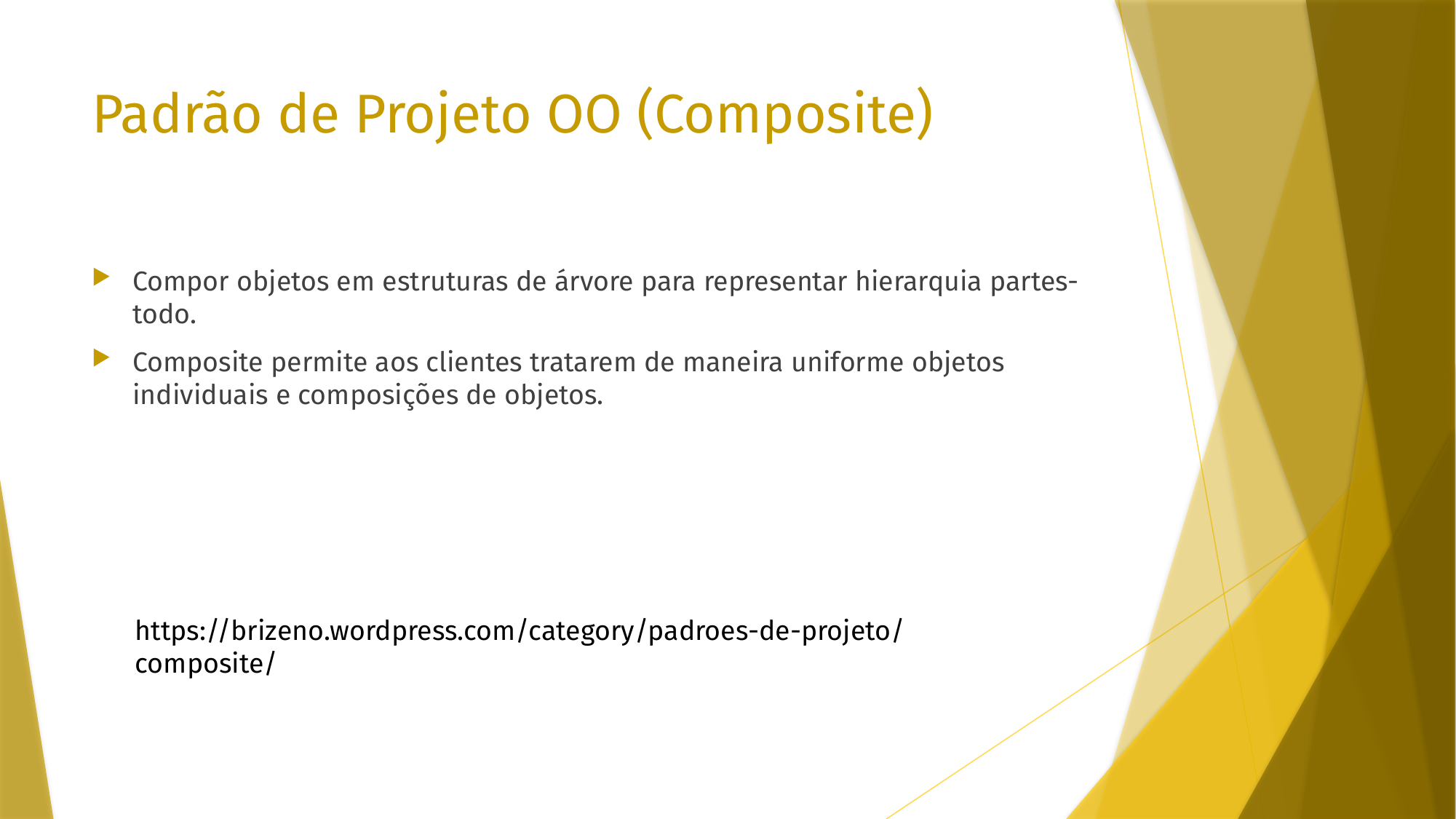

# Padrão de Projeto OO (Composite)
Compor objetos em estruturas de árvore para representar hierarquia partes-todo.
Composite permite aos clientes tratarem de maneira uniforme objetos individuais e composições de objetos.
https://brizeno.wordpress.com/category/padroes-de-projeto/composite/